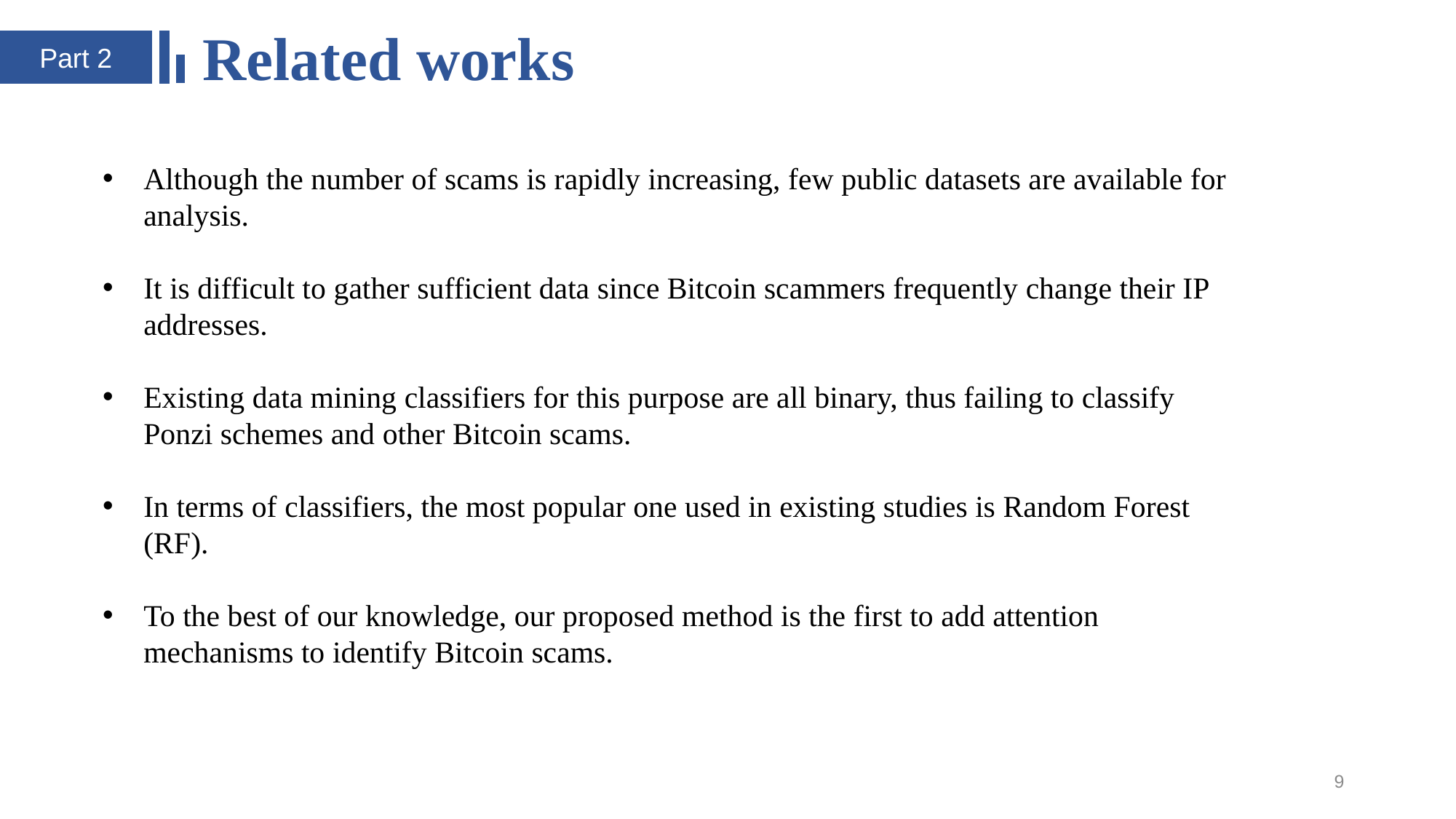

Related works

Part 2

Although the number of scams is rapidly increasing, few public datasets are available for analysis.

It is difficult to gather sufficient data since Bitcoin scammers frequently change their IP addresses.

Existing data mining classifiers for this purpose are all binary, thus failing to classify Ponzi schemes and other Bitcoin scams.

In terms of classifiers, the most popular one used in existing studies is Random Forest (RF).

To the best of our knowledge, our proposed method is the first to add attention mechanisms to identify Bitcoin scams.

9